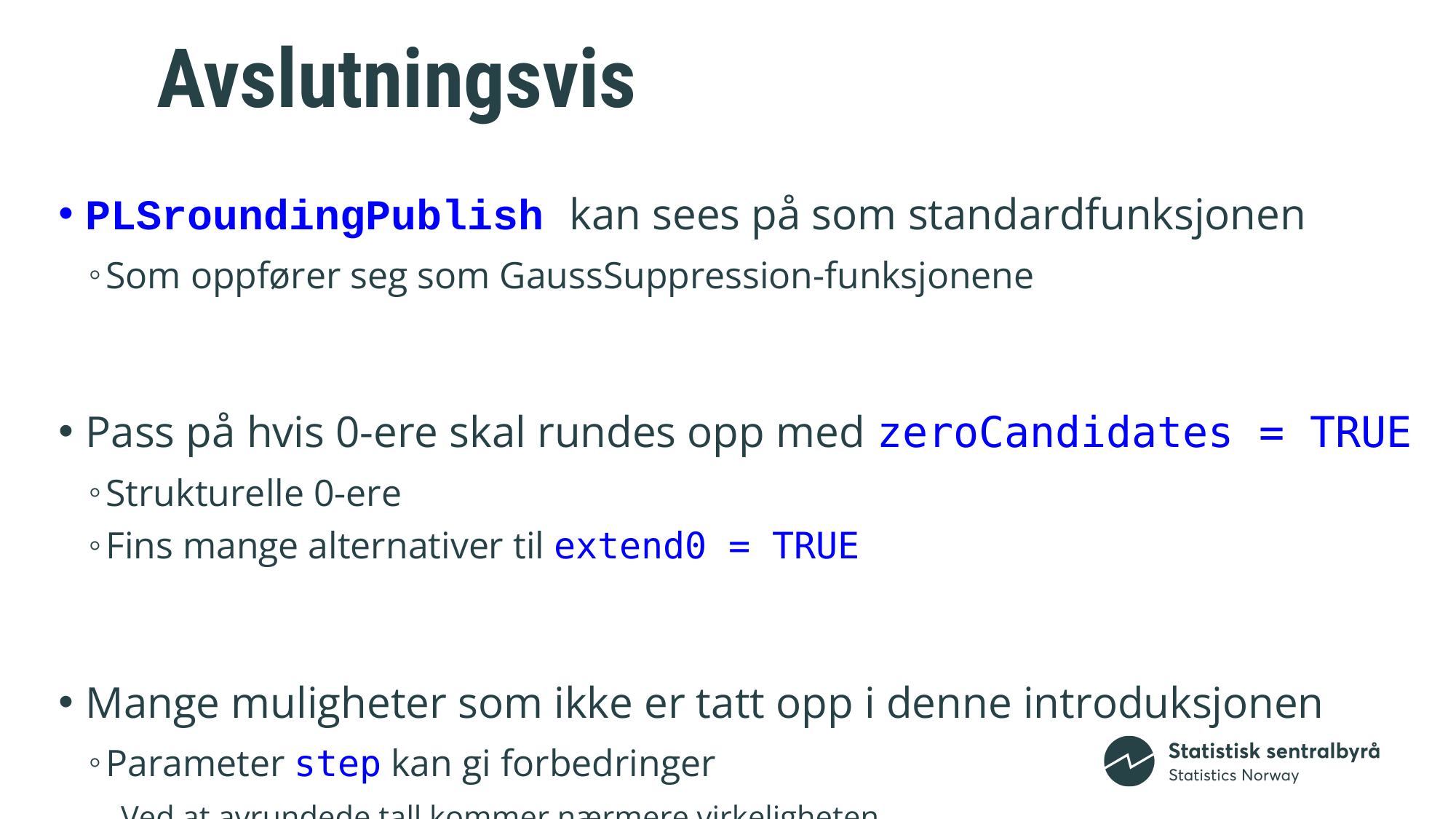

# Avslutningsvis
PLSroundingPublish kan sees på som standardfunksjonen
Som oppfører seg som GaussSuppression-funksjonene

Pass på hvis 0-ere skal rundes opp med zeroCandidates = TRUE
Strukturelle 0-ere
Fins mange alternativer til extend0 = TRUE

Mange muligheter som ikke er tatt opp i denne introduksjonen
Parameter step kan gi forbedringer
Ved at avrundede tall kommer nærmere virkeligheten
Men dette blir først relevant ved svært store datasett